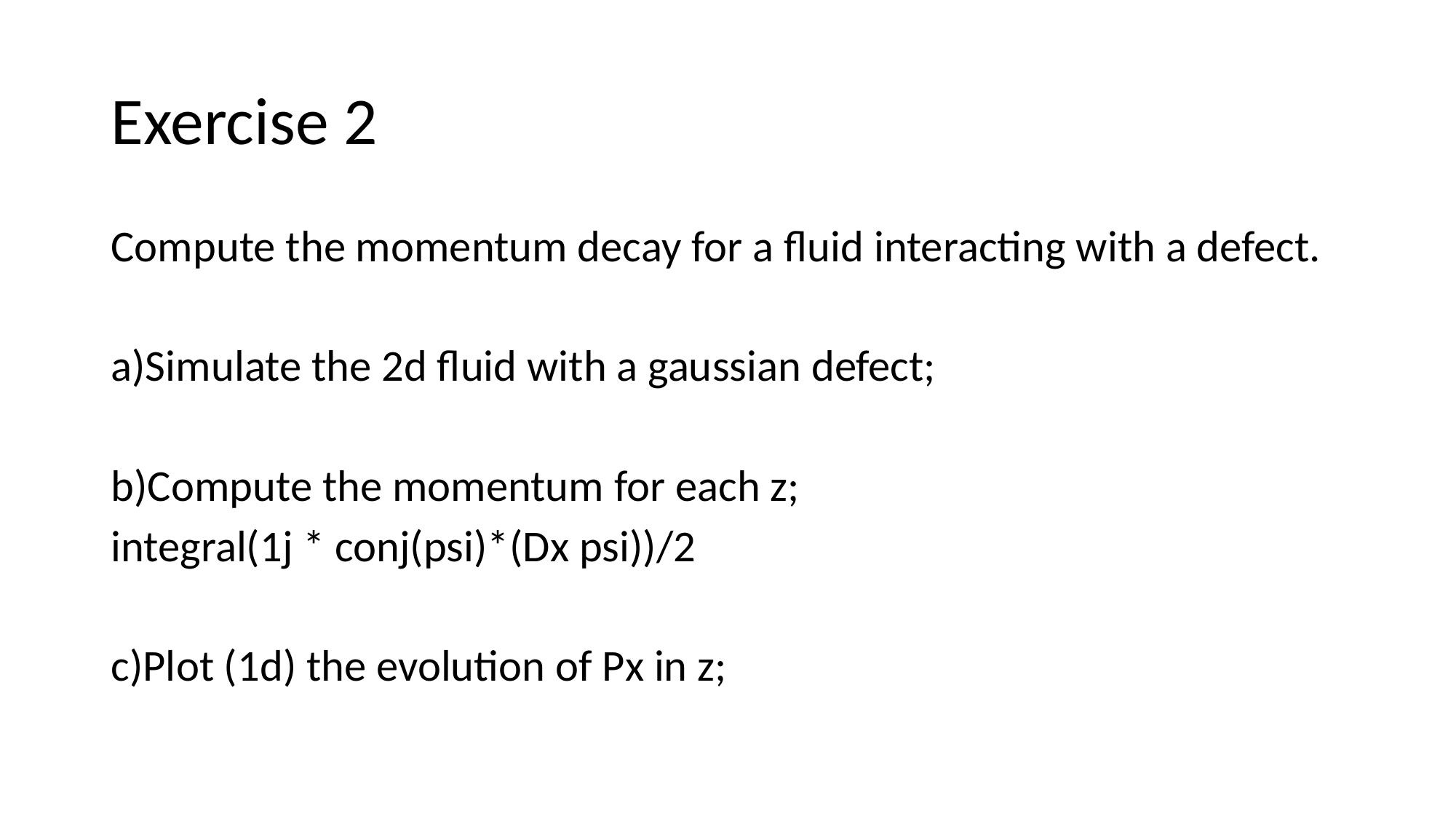

# Exercise 2
Compute the momentum decay for a fluid interacting with a defect.

a)Simulate the 2d fluid with a gaussian defect;

b)Compute the momentum for each z;
integral(1j * conj(psi)*(Dx psi))/2

c)Plot (1d) the evolution of Px in z;